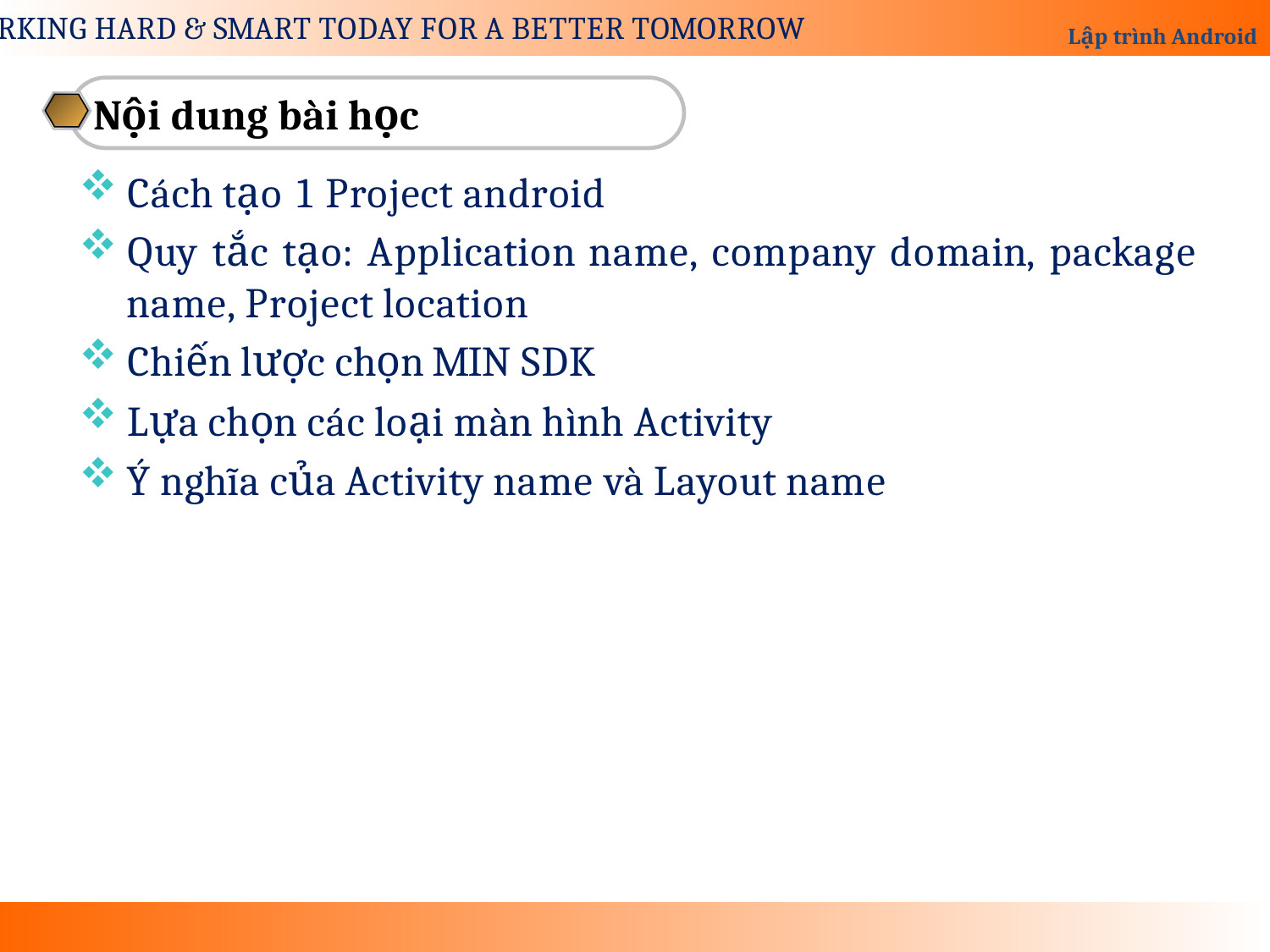

Nội dung bài học

Cách tạo 1 Project android
Quy tắc tạo: Application name, company domain, package name, Project location
Chiến lược chọn MIN SDK
Lựa chọn các loại màn hình Activity
Ý nghĩa của Activity name và Layout name